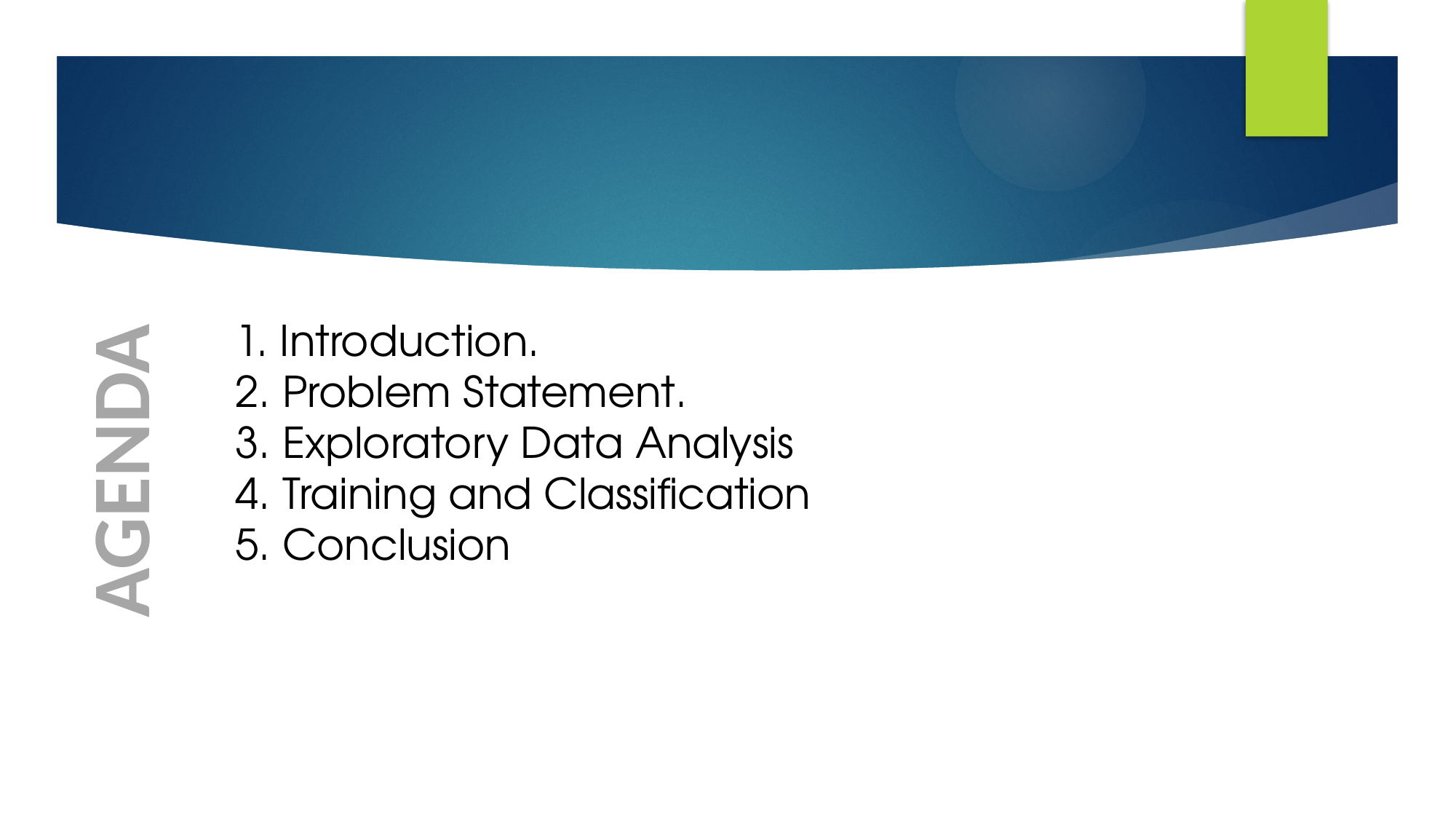

1. Introduction.
2. Problem Statement.
3. Exploratory Data Analysis
4. Training and Classification
5. Conclusion
AGENDA